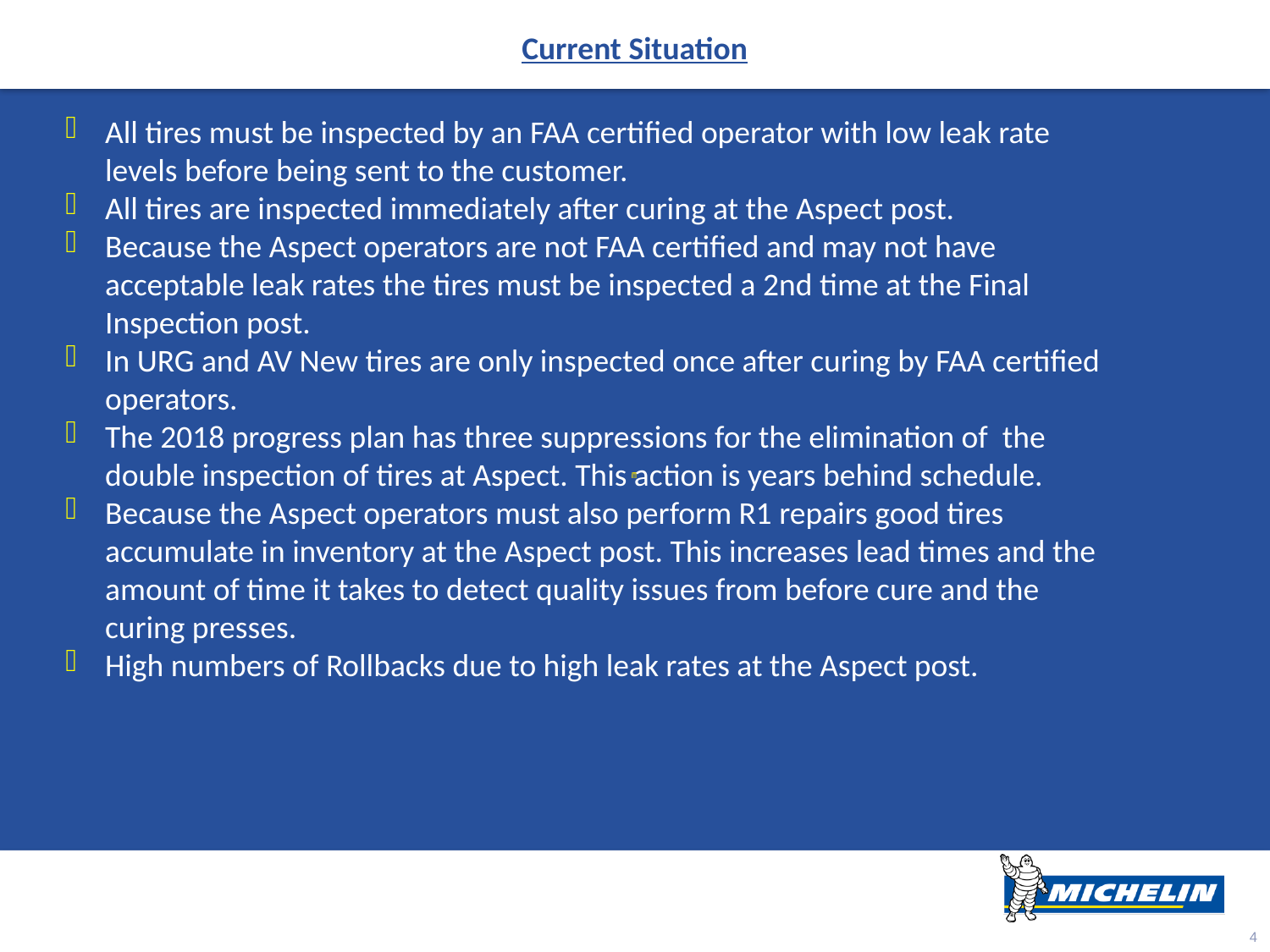

Current Situation
All tires must be inspected by an FAA certified operator with low leak rate levels before being sent to the customer.
All tires are inspected immediately after curing at the Aspect post.
Because the Aspect operators are not FAA certified and may not have acceptable leak rates the tires must be inspected a 2nd time at the Final Inspection post.
In URG and AV New tires are only inspected once after curing by FAA certified operators.
The 2018 progress plan has three suppressions for the elimination of  the double inspection of tires at Aspect. This action is years behind schedule.
Because the Aspect operators must also perform R1 repairs good tires accumulate in inventory at the Aspect post. This increases lead times and the amount of time it takes to detect quality issues from before cure and the curing presses.
High numbers of Rollbacks due to high leak rates at the Aspect post.

4